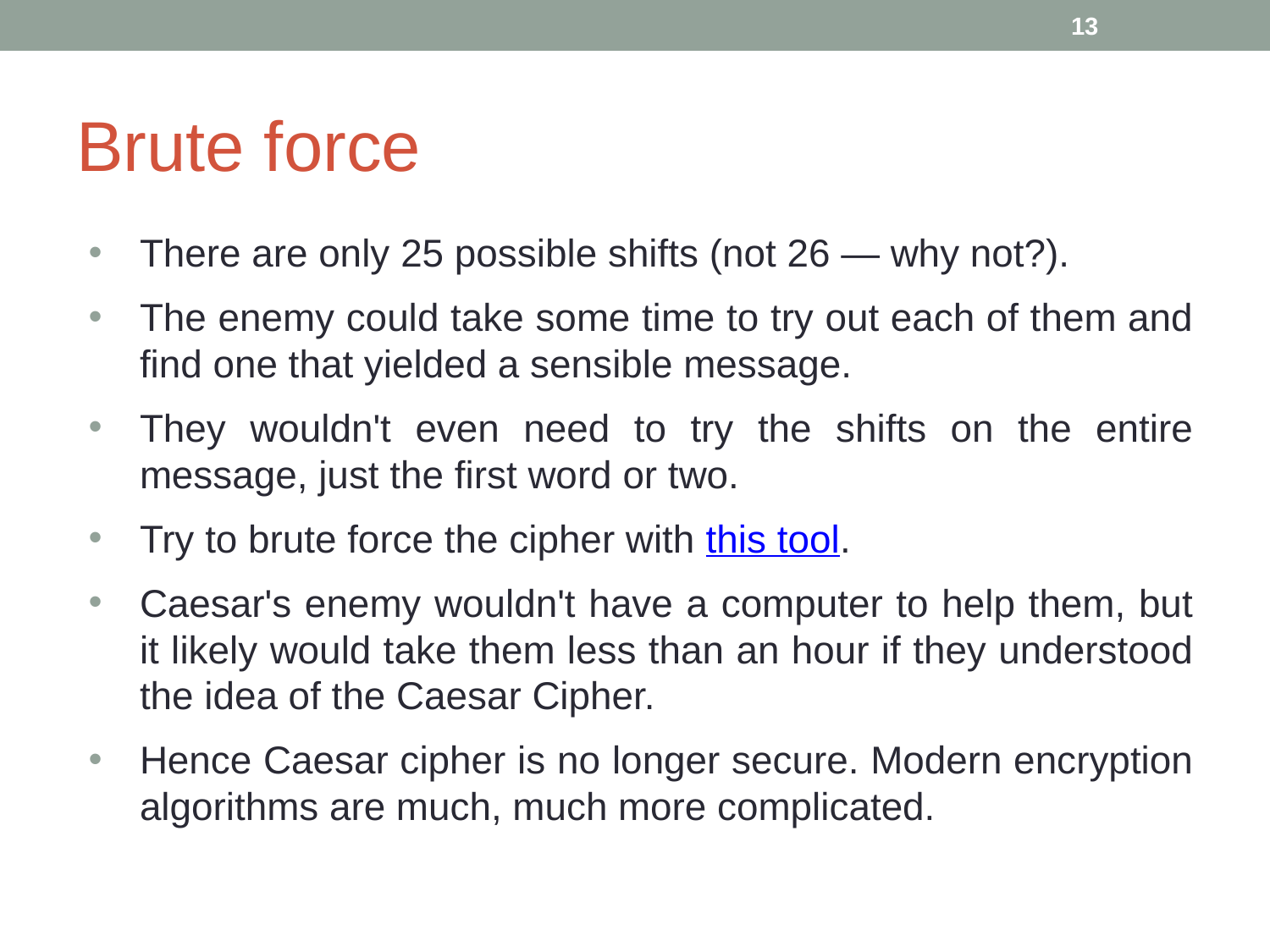

13
# Brute force
There are only 25 possible shifts (not 26 — why not?).
The enemy could take some time to try out each of them and find one that yielded a sensible message.
They wouldn't even need to try the shifts on the entire message, just the first word or two.
Try to brute force the cipher with this tool.
Caesar's enemy wouldn't have a computer to help them, but it likely would take them less than an hour if they understood the idea of the Caesar Cipher.
Hence Caesar cipher is no longer secure. Modern encryption algorithms are much, much more complicated.